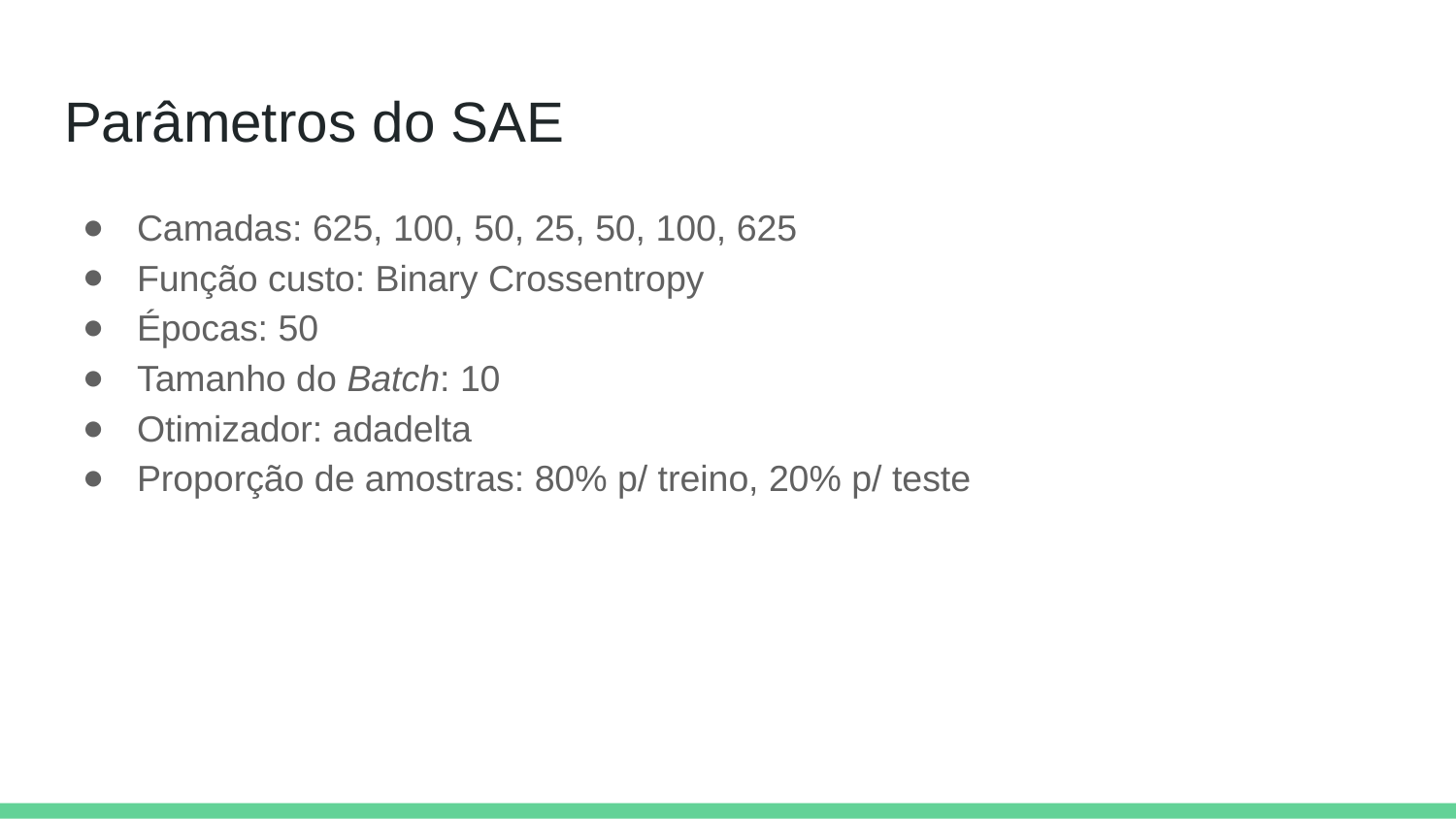

# Parâmetros do SAE
Camadas: 625, 100, 50, 25, 50, 100, 625
Função custo: Binary Crossentropy
Épocas: 50
Tamanho do Batch: 10
Otimizador: adadelta
Proporção de amostras: 80% p/ treino, 20% p/ teste